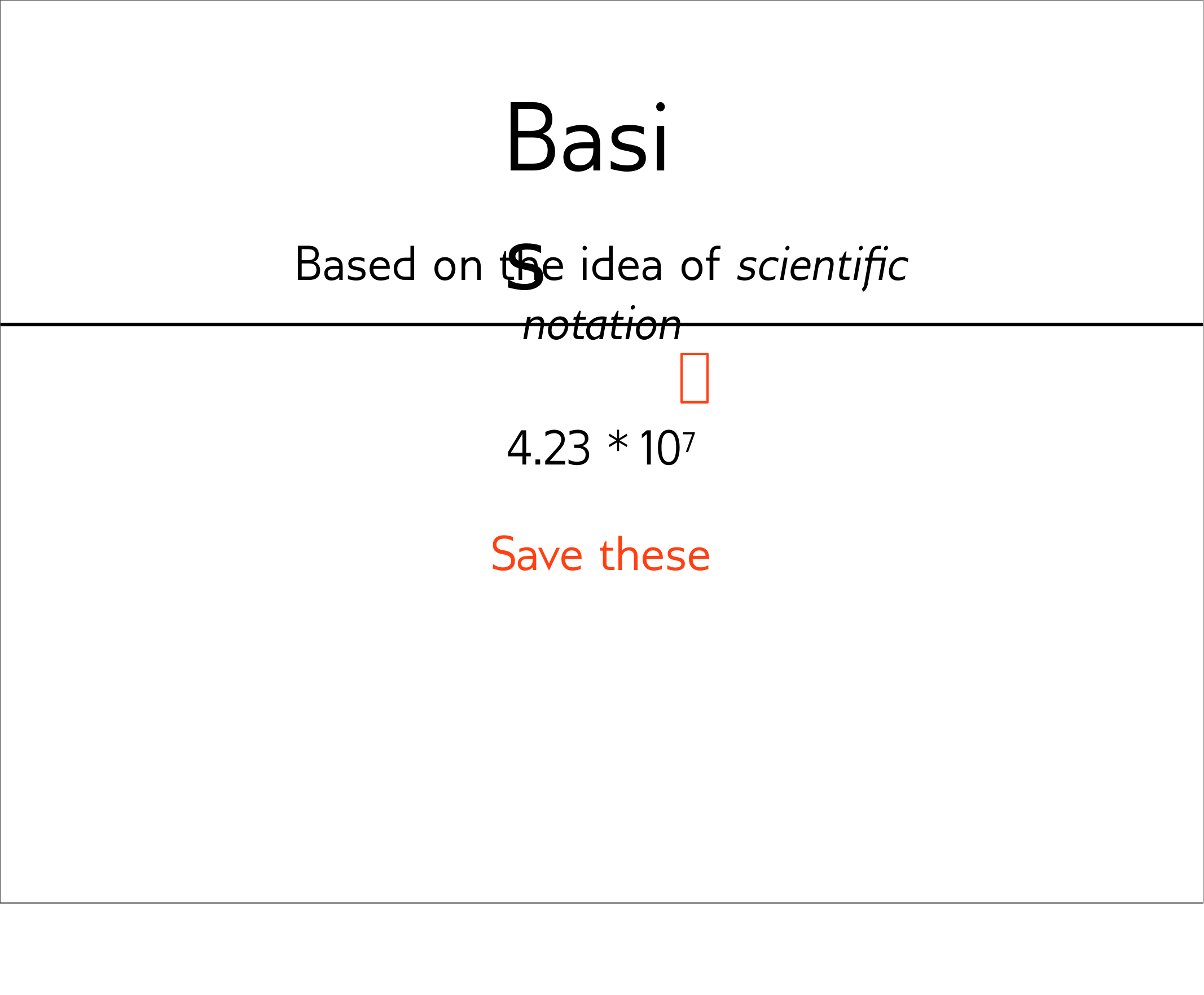

# Basis
Based on the idea of scientific notation

4.23 *	107
Save these